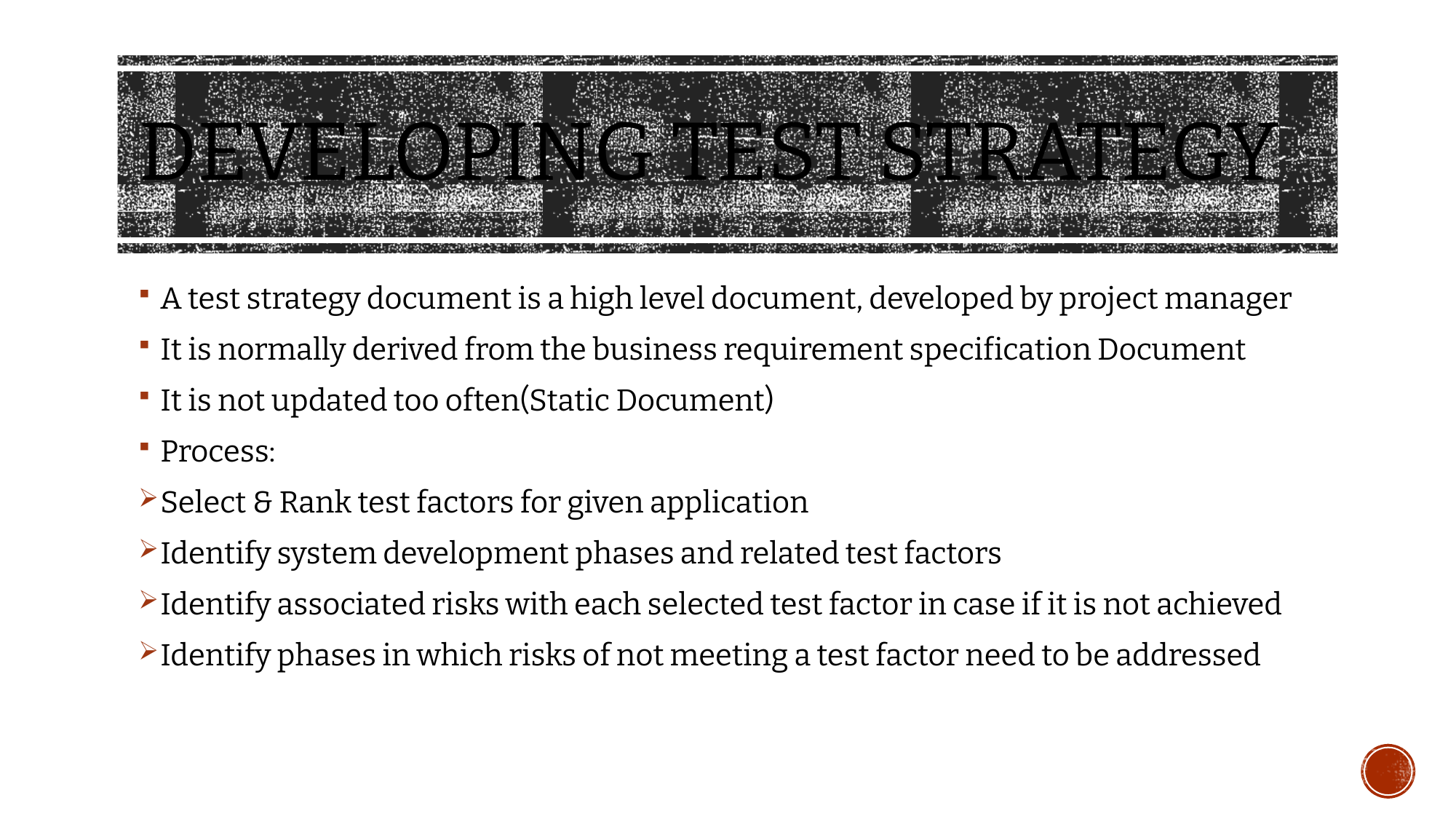

# Developing Test Strategy

A test strategy document is a high level document, developed by project manager
It is normally derived from the business requirement specification Document
It is not updated too often(Static Document)
Process:
Select & Rank test factors for given application
Identify system development phases and related test factors
Identify associated risks with each selected test factor in case if it is not achieved
Identify phases in which risks of not meeting a test factor need to be addressed

Eng. Ashraf Alsmadi
32